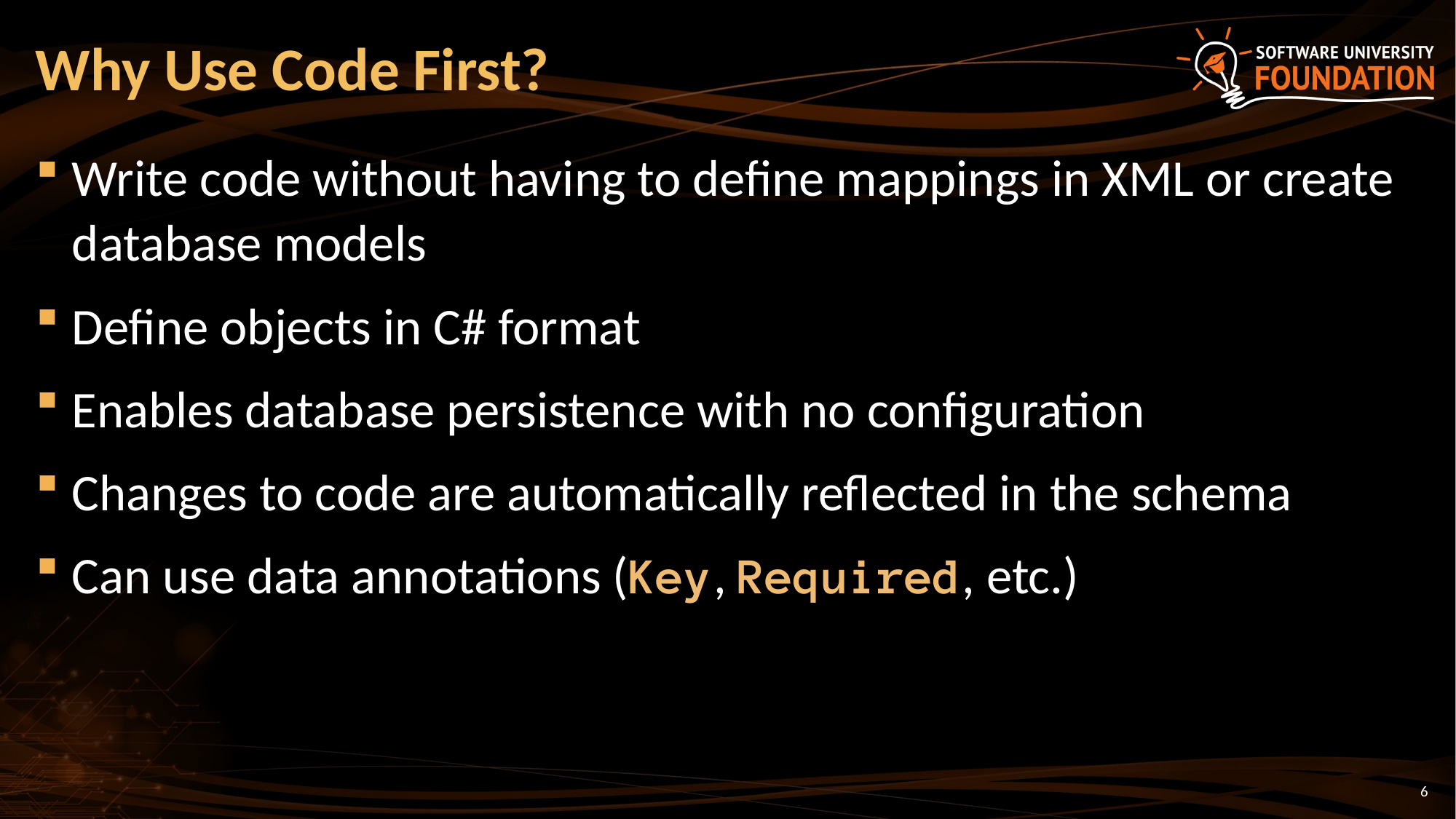

# Why Use Code First?
Write code without having to define mappings in XML or create database models
Define objects in C# format
Enables database persistence with no configuration
Changes to code are automatically reflected in the schema
Can use data annotations (Key, Required, etc.)

6